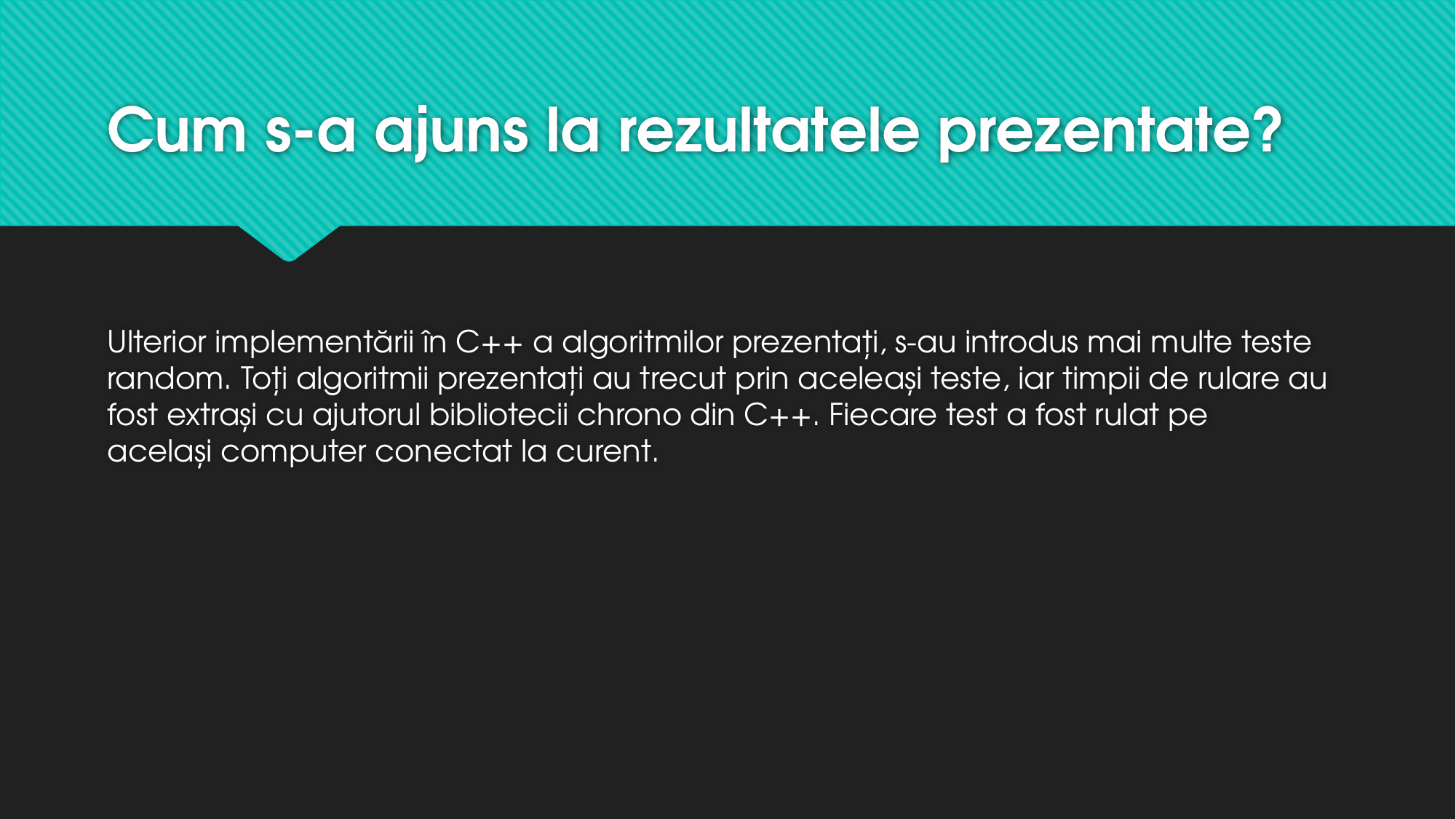

# Cum s-a ajuns la rezultatele prezentate?
Ulterior implementării în C++ a algoritmilor prezentați, s-au introdus mai multe teste random. Toți algoritmii prezentați au trecut prin aceleași teste, iar timpii de rulare au fost extrași cu ajutorul bibliotecii chrono din C++. Fiecare test a fost rulat pe același computer conectat la curent.